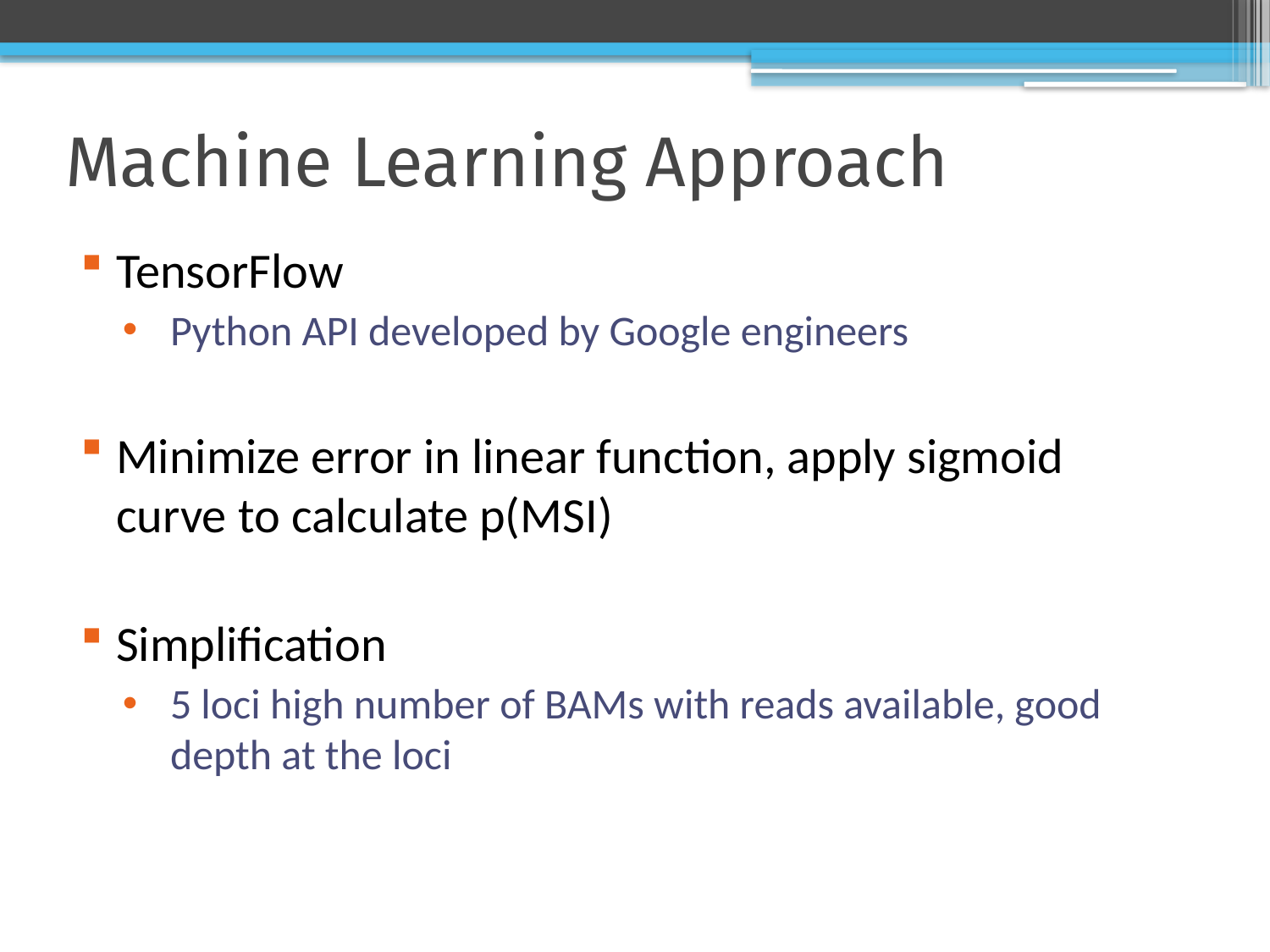

# Machine Learning Approach
TensorFlow
Python API developed by Google engineers

Minimize error in linear function, apply sigmoid curve to calculate p(MSI)

Simplification
5 loci high number of BAMs with reads available, good depth at the loci